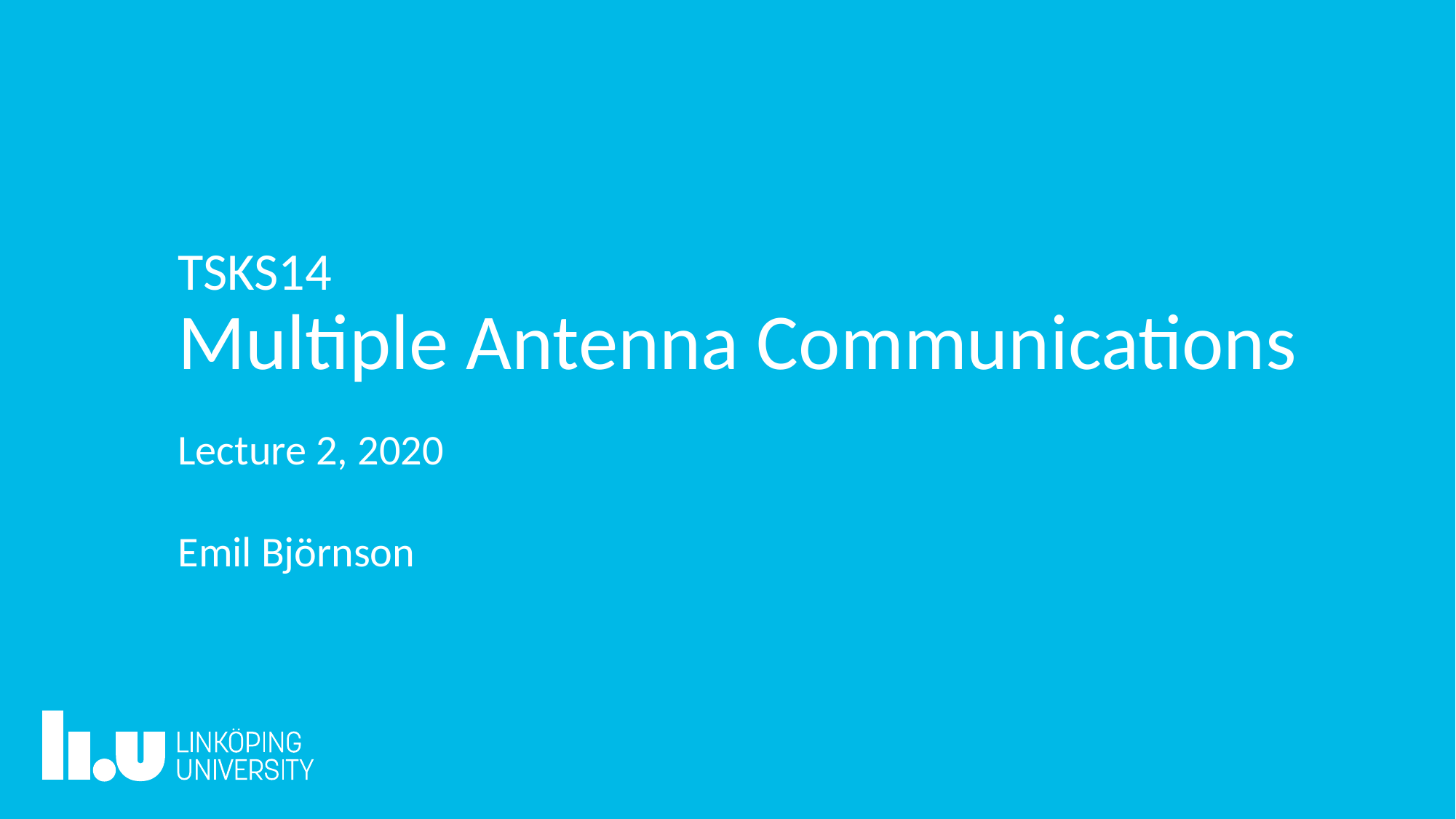

# TSKS14 Multiple Antenna Communications
Lecture 2, 2020

Emil Björnson